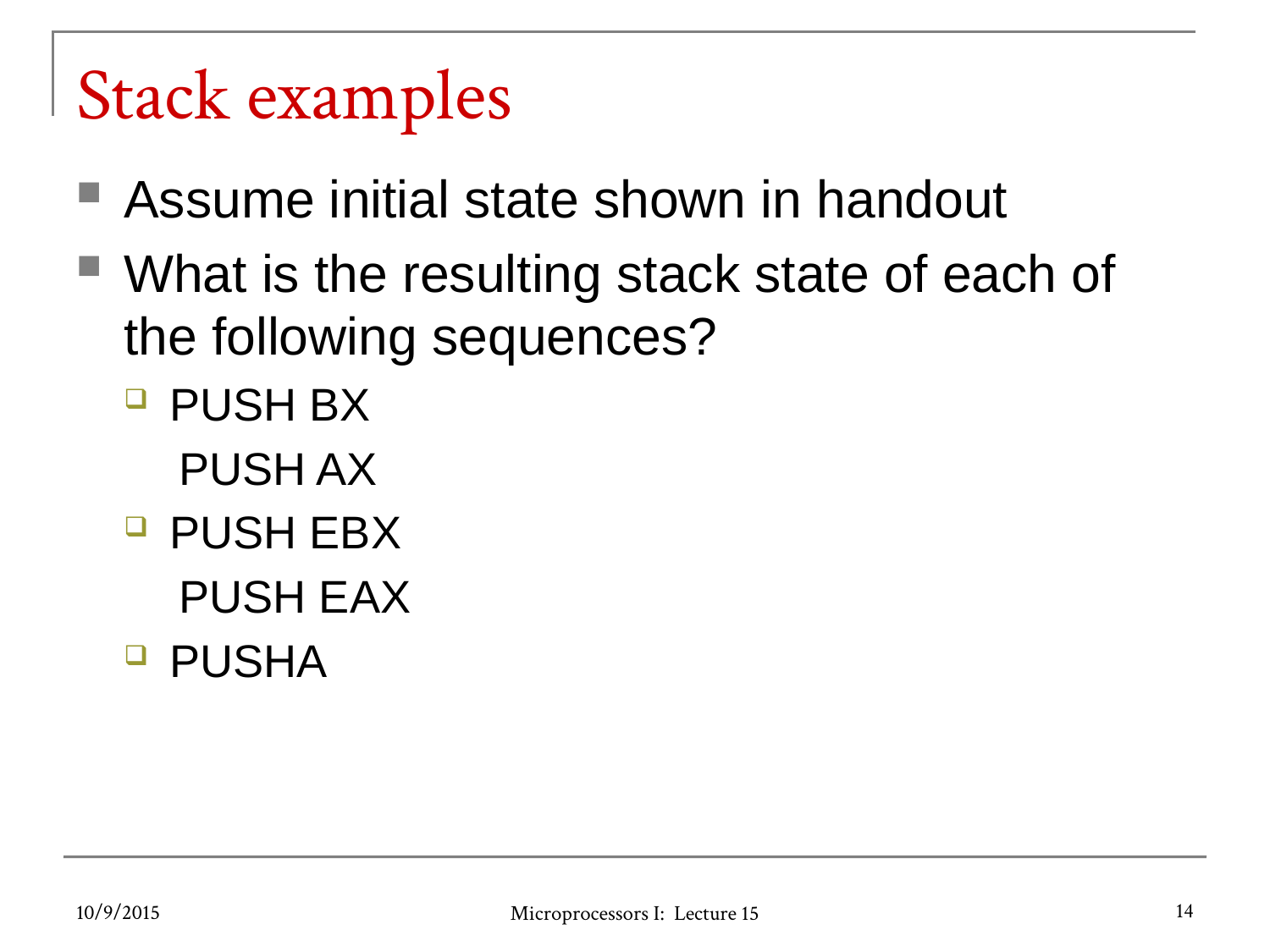

# Stack examples
Assume initial state shown in handout
What is the resulting stack state of each of the following sequences?
PUSH BX
PUSH AX
PUSH EBX
PUSH EAX
PUSHA

10/9/2015
14
Microprocessors I:  Lecture 15